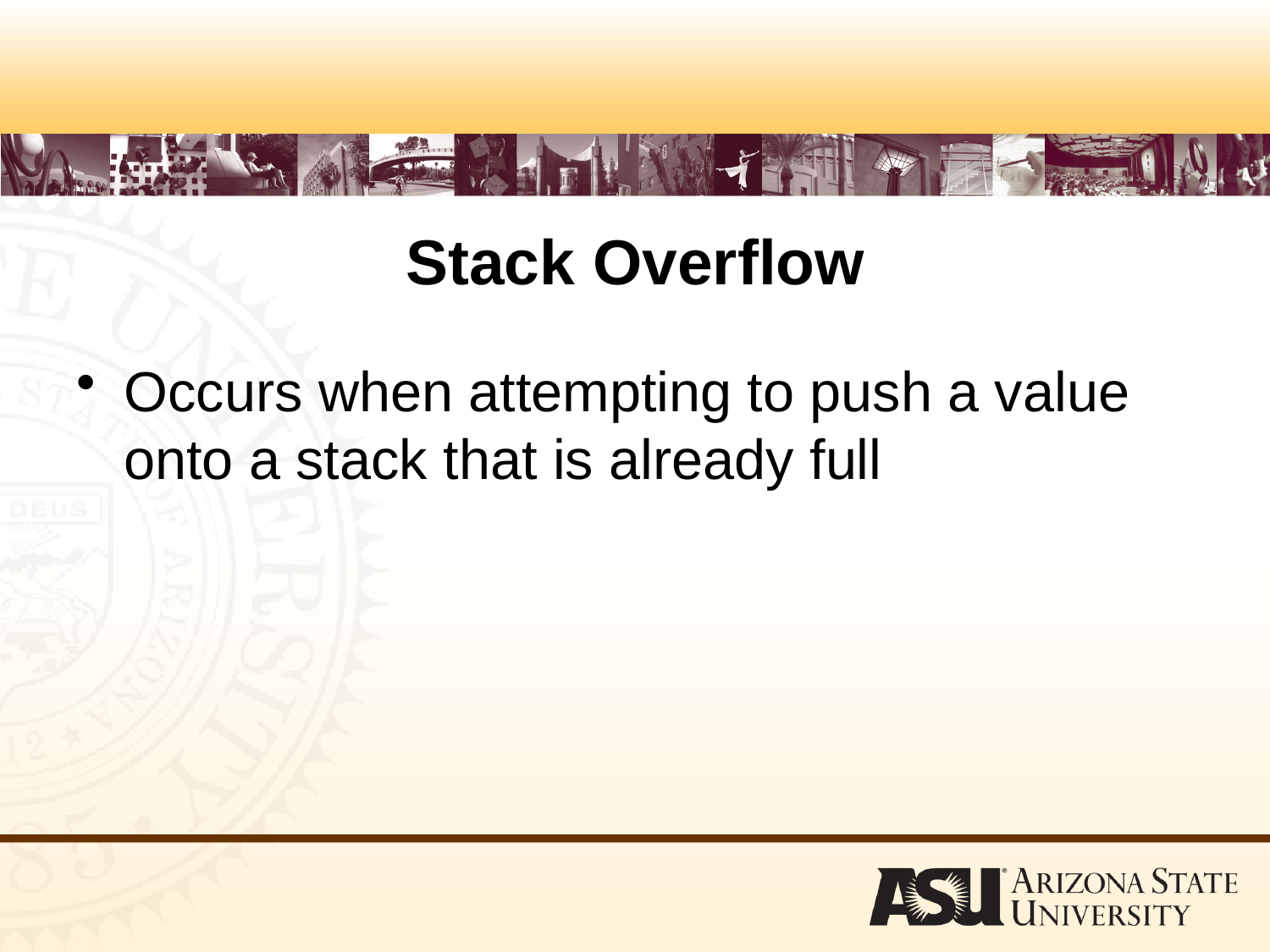

# Stack Overflow
Occurs when attempting to push a value onto a stack that is already full